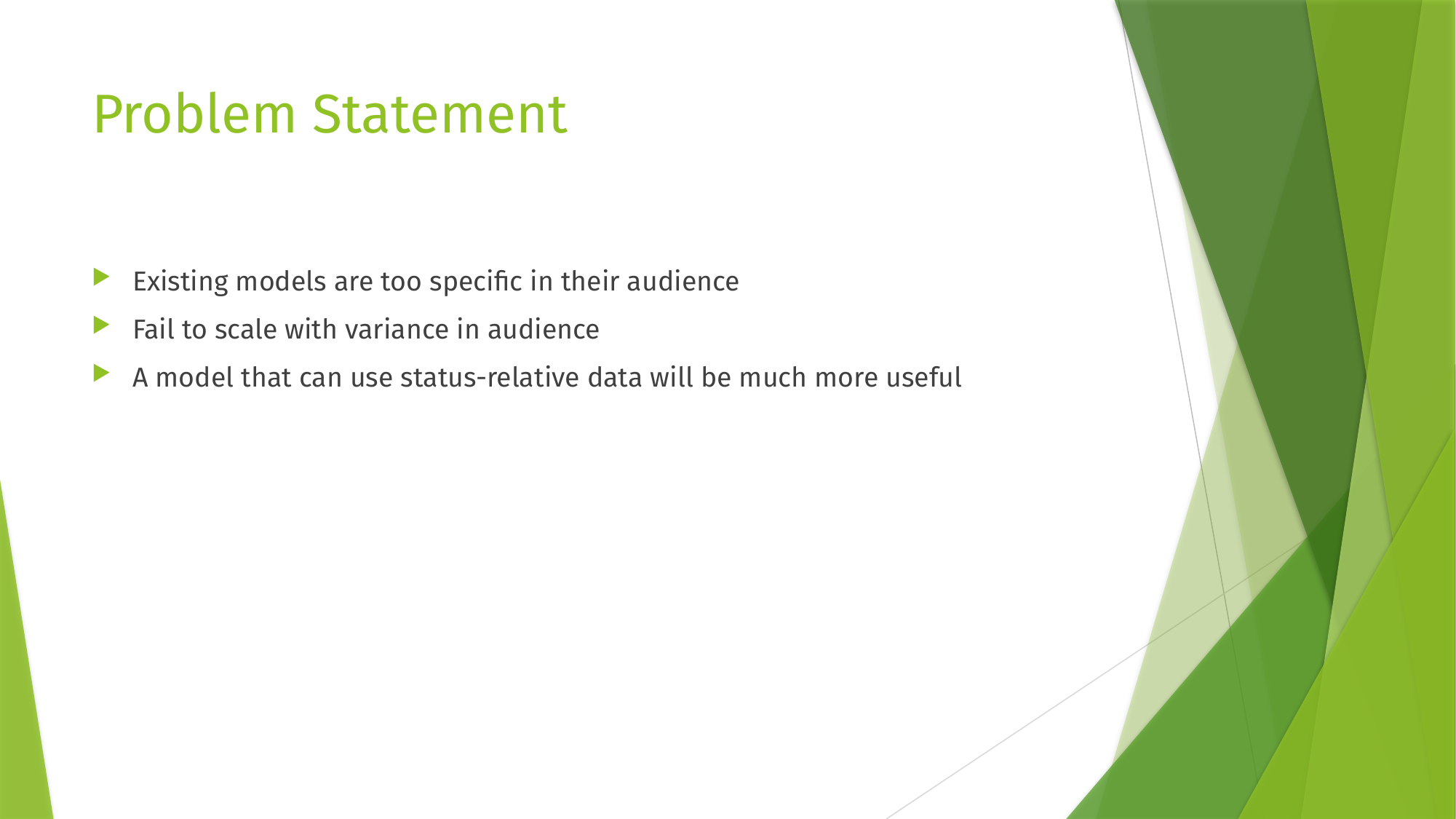

# Problem Statement
Existing models are too specific in their audience
Fail to scale with variance in audience
A model that can use status-relative data will be much more useful